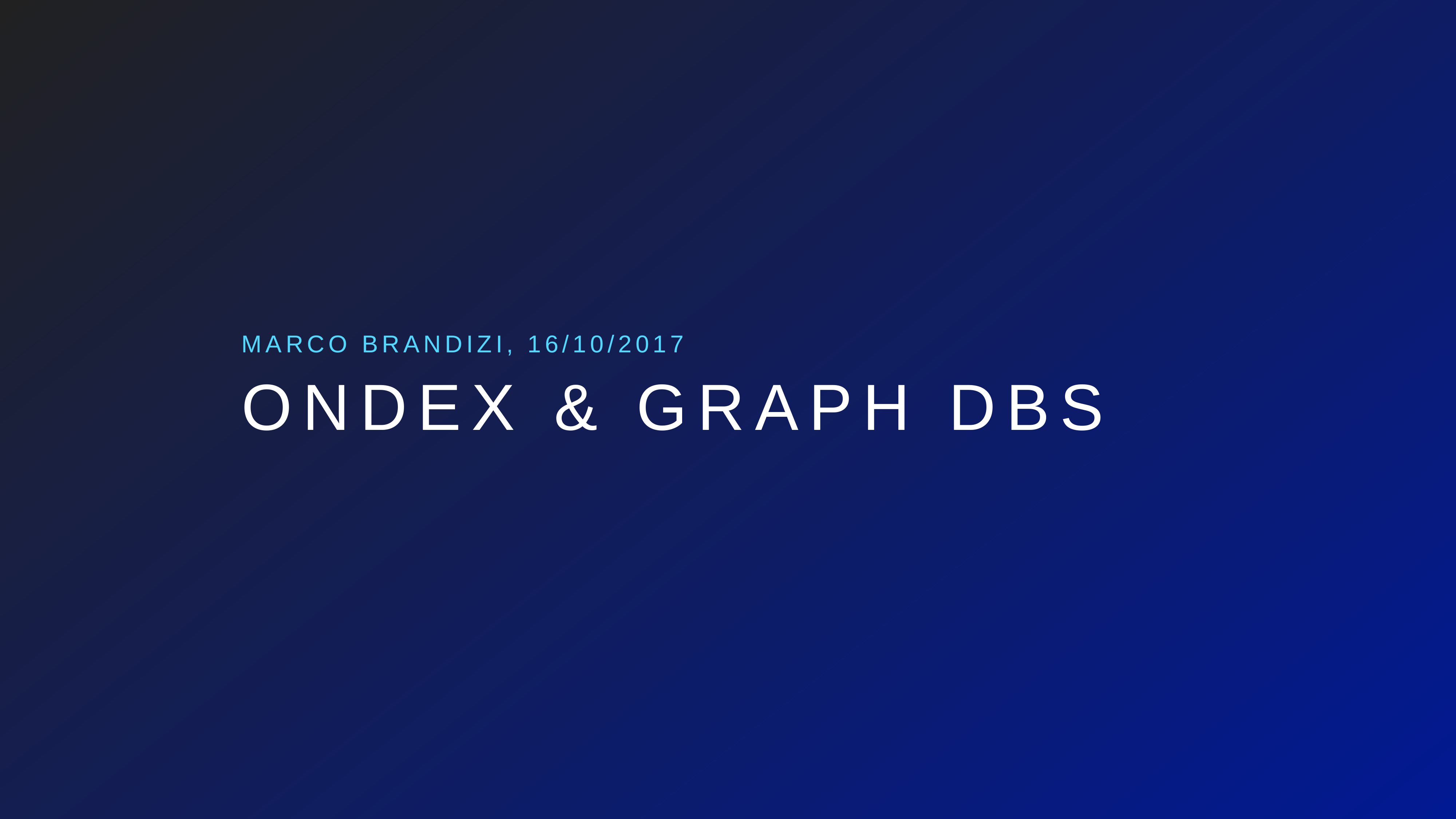

Marco Brandizi, 16/10/2017
# ONDEX & GrapH DBs